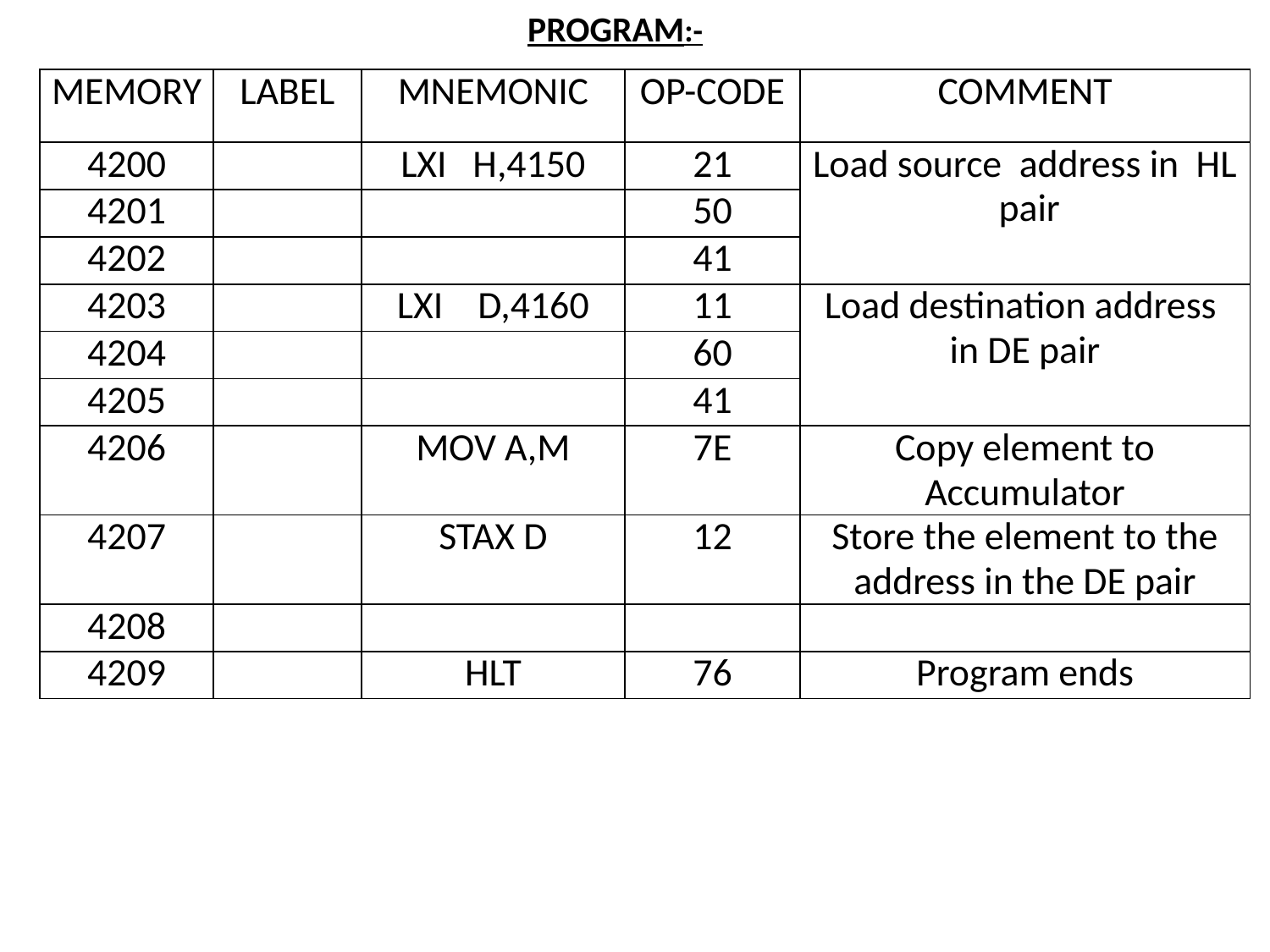

PROGRAM:-
| MEMORY | LABEL | MNEMONIC | OP-CODE | COMMENT |
| --- | --- | --- | --- | --- |
| 4200 |  | LXI H,4150 | 21 | Load source address in HL pair |
| 4201 |  |  | 50 |  |
| 4202 |  |  | 41 |  |
| 4203 |  | LXI D,4160 | 11 | Load destination address in DE pair |
| 4204 |  |  | 60 |  |
| 4205 |  |  | 41 |  |
| 4206 |  | MOV A,M | 7E | Copy element to Accumulator |
| 4207 |  | STAX D | 12 | Store the element to the address in the DE pair |
| 4208 |  |  |  |  |
| 4209 |  | HLT | 76 | Program ends |